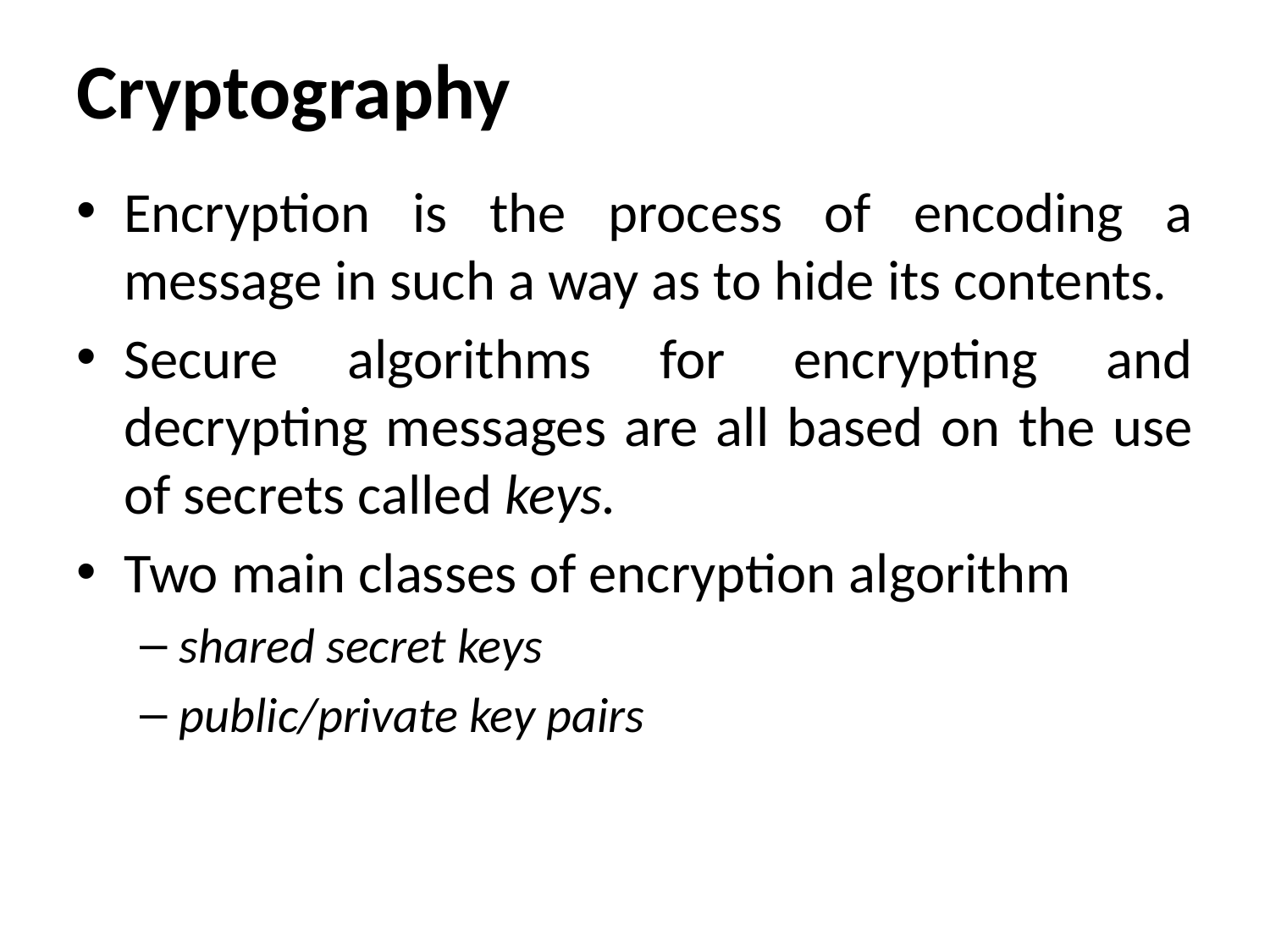

# Cryptography
Encryption is the process of encoding a message in such a way as to hide its contents.
Secure algorithms for encrypting and decrypting messages are all based on the use of secrets called keys.
Two main classes of encryption algorithm
shared secret keys
public/private key pairs